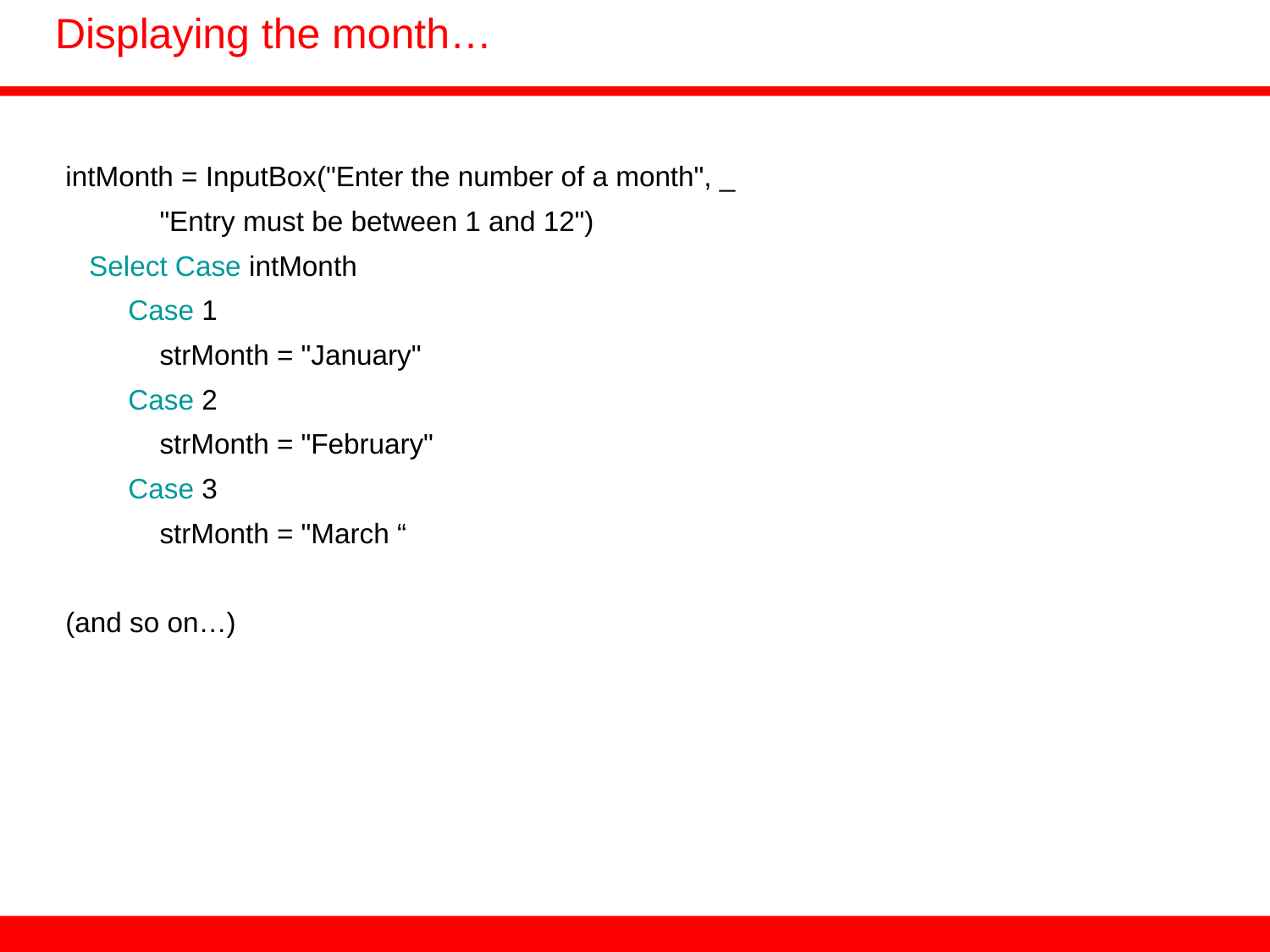

# Displaying the month…
intMonth = InputBox("Enter the number of a month", _
            "Entry must be between 1 and 12")
   Select Case intMonth
        Case 1
            strMonth = "January"
        Case 2
            strMonth = "February"
        Case 3
            strMonth = "March “

(and so on…)